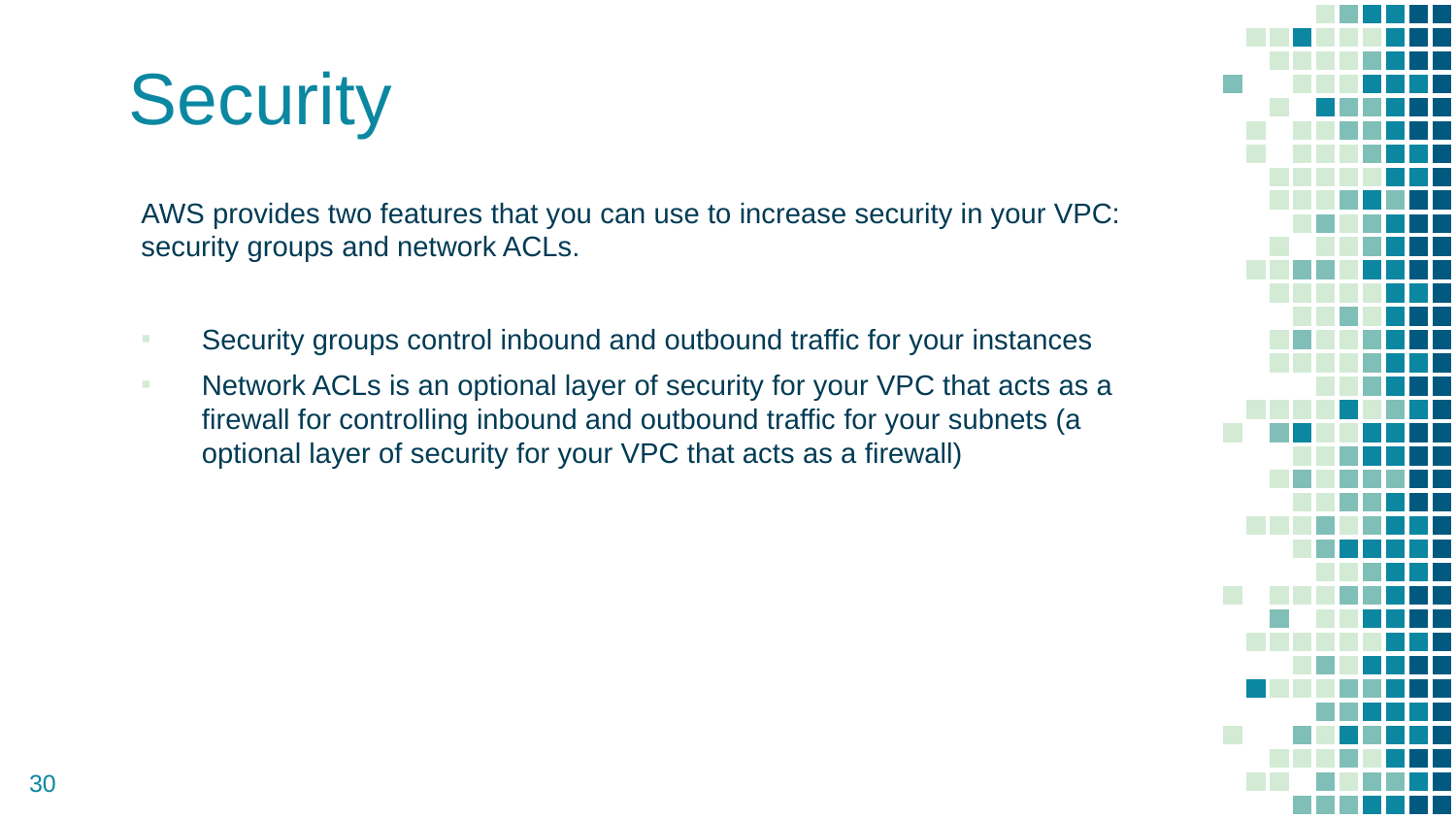

# Security
AWS provides two features that you can use to increase security in your VPC: security groups and network ACLs.

Security groups control inbound and outbound traffic for your instances
Network ACLs is an optional layer of security for your VPC that acts as a firewall for controlling inbound and outbound traffic for your subnets (a optional layer of security for your VPC that acts as a firewall)
30